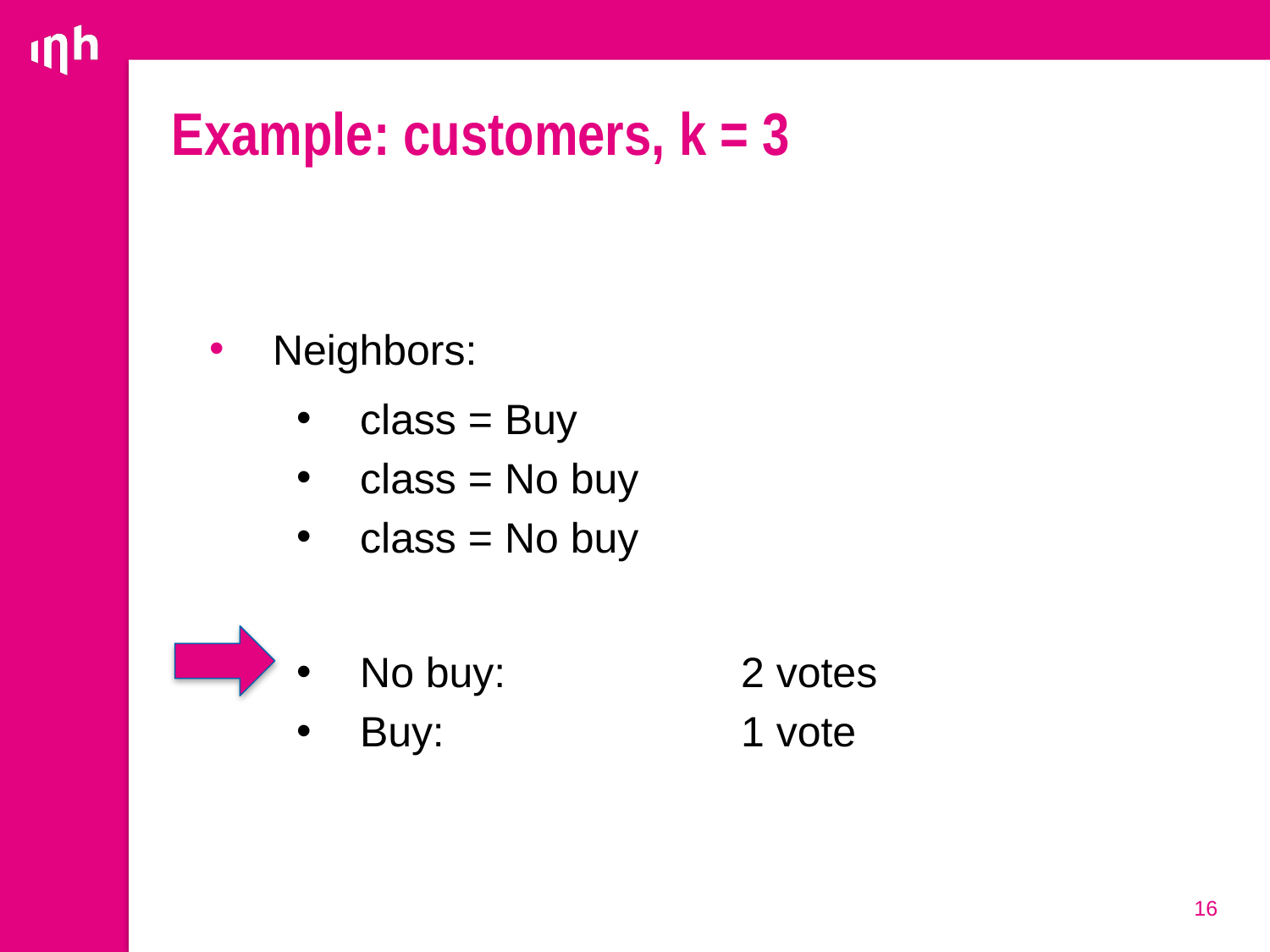

# Example: customers, k = 3
Neighbors:
class = Buy
class = No buy
class = No buy

No buy: 		2 votes
Buy:			1 vote

16